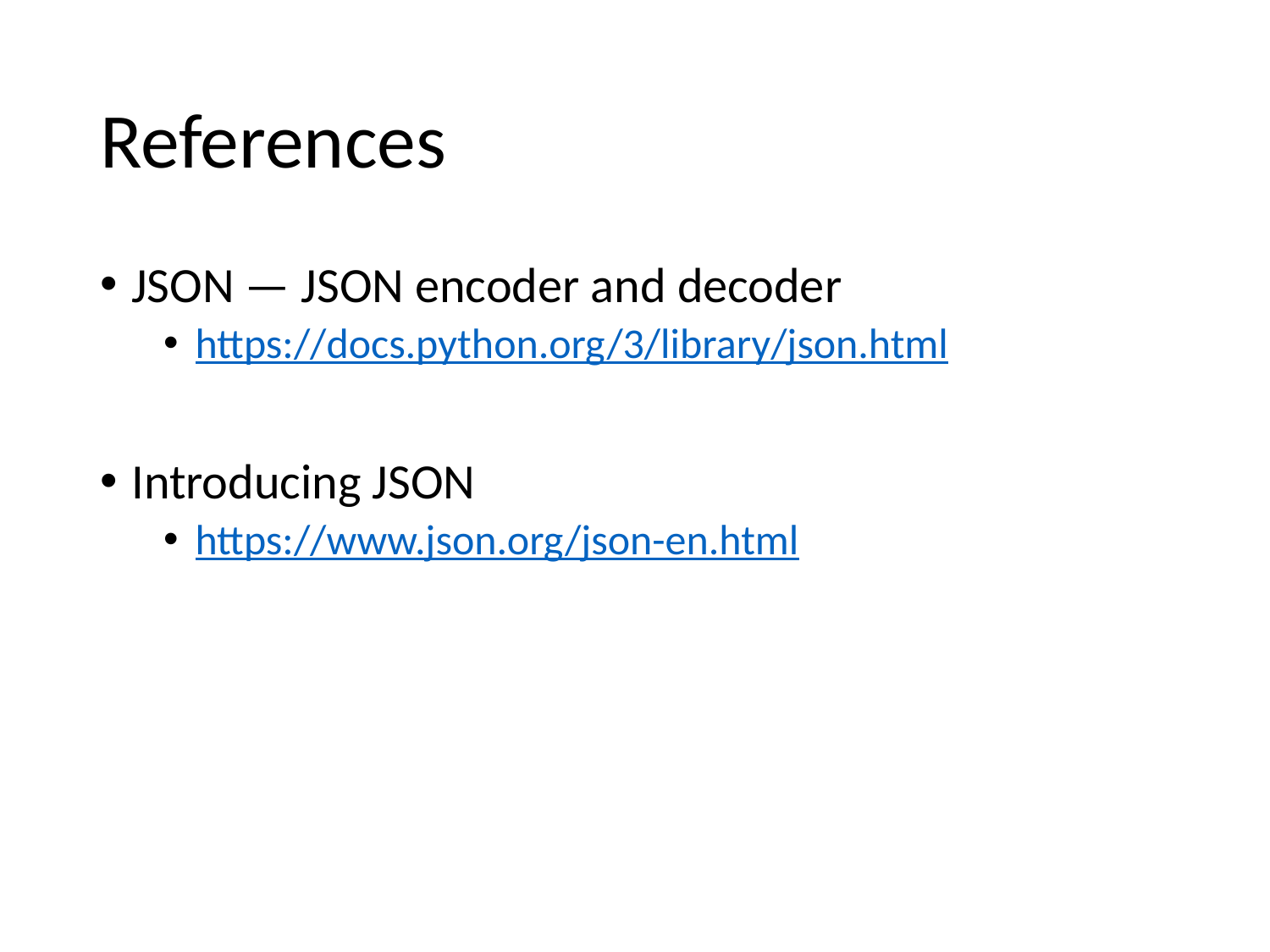

# References
JSON — JSON encoder and decoder
https://docs.python.org/3/library/json.html

Introducing JSON
https://www.json.org/json-en.html